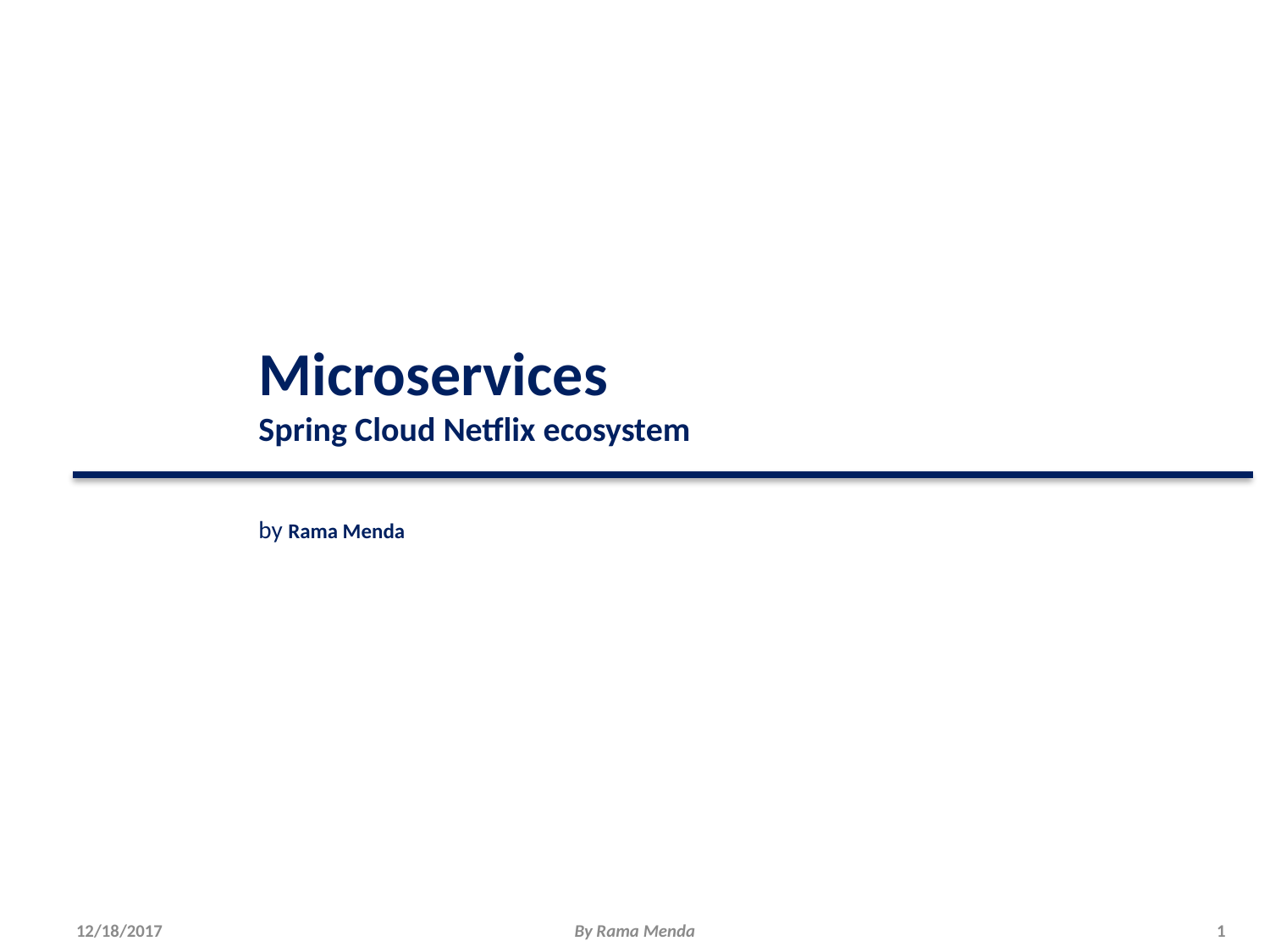

Microservices
Spring Cloud Netflix ecosystem
by Rama Menda
12/18/2017
By Rama Menda
1